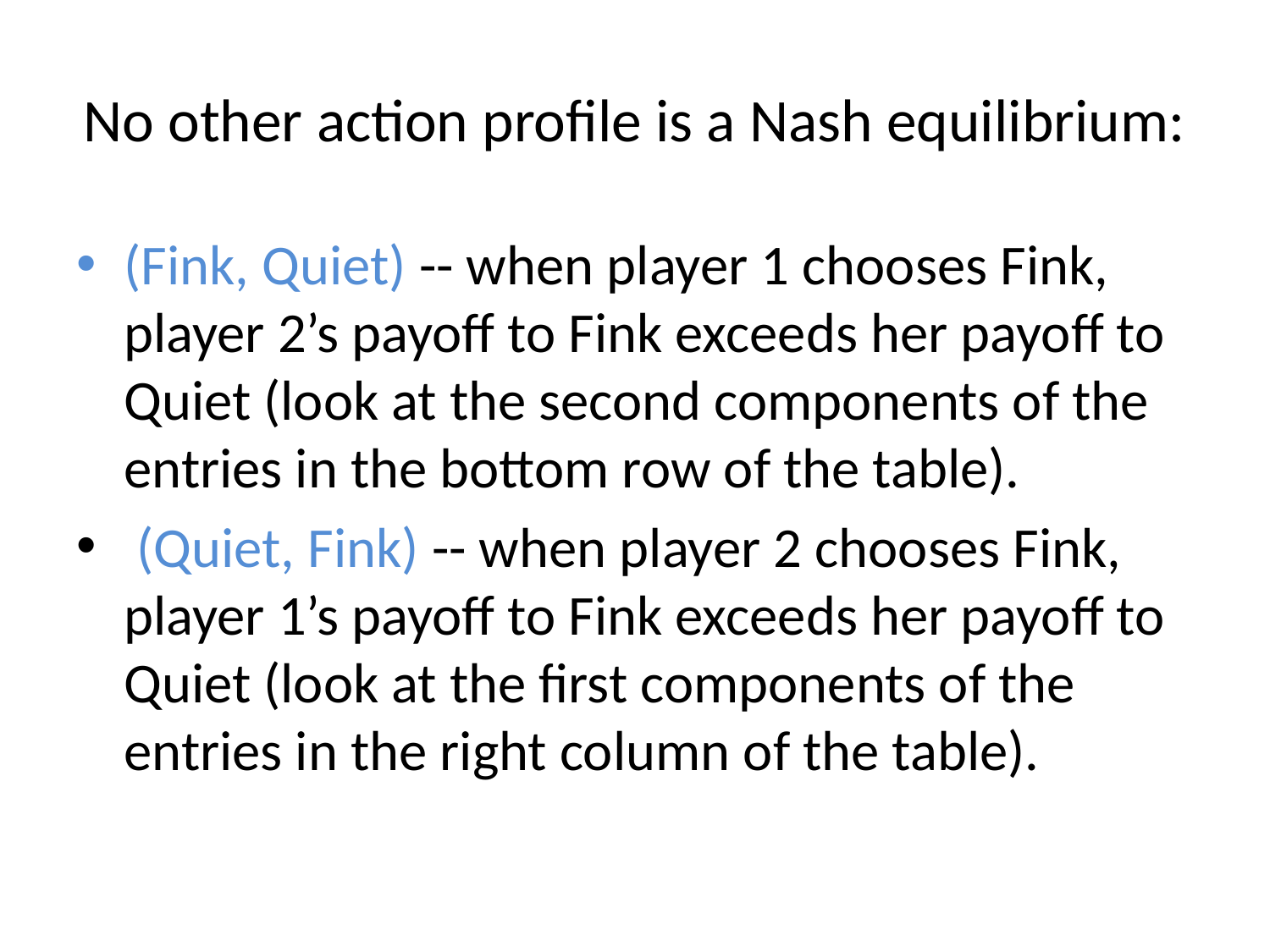

# No other action profile is a Nash equilibrium:
(Fink, Quiet) -- when player 1 chooses Fink, player 2’s payoff to Fink exceeds her payoff to Quiet (look at the second components of the entries in the bottom row of the table).
 (Quiet, Fink) -- when player 2 chooses Fink, player 1’s payoff to Fink exceeds her payoff to Quiet (look at the first components of the entries in the right column of the table).